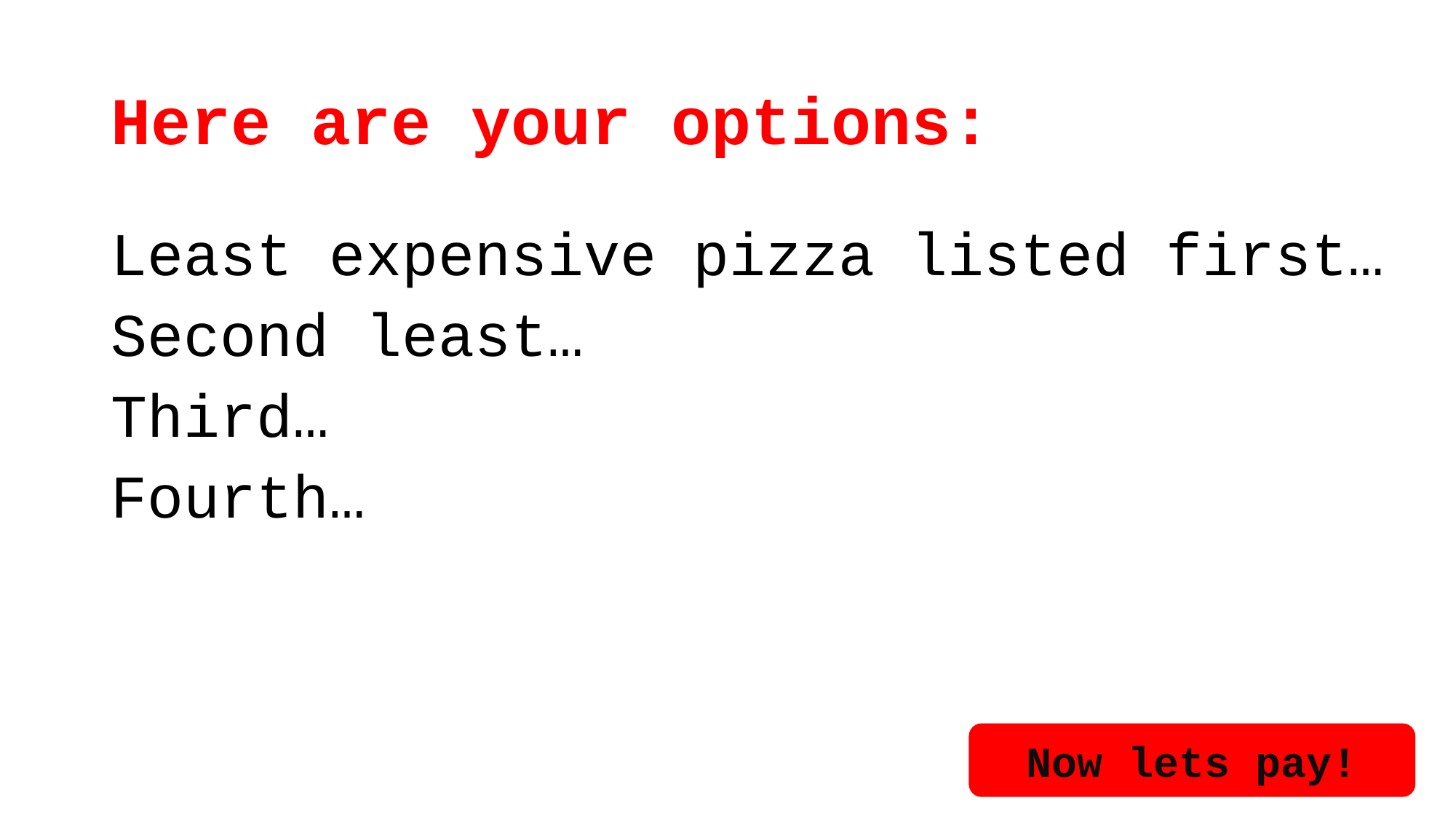

# Here are your options:
Least expensive pizza listed first…
Second least…
Third…
Fourth…
Now lets pay!